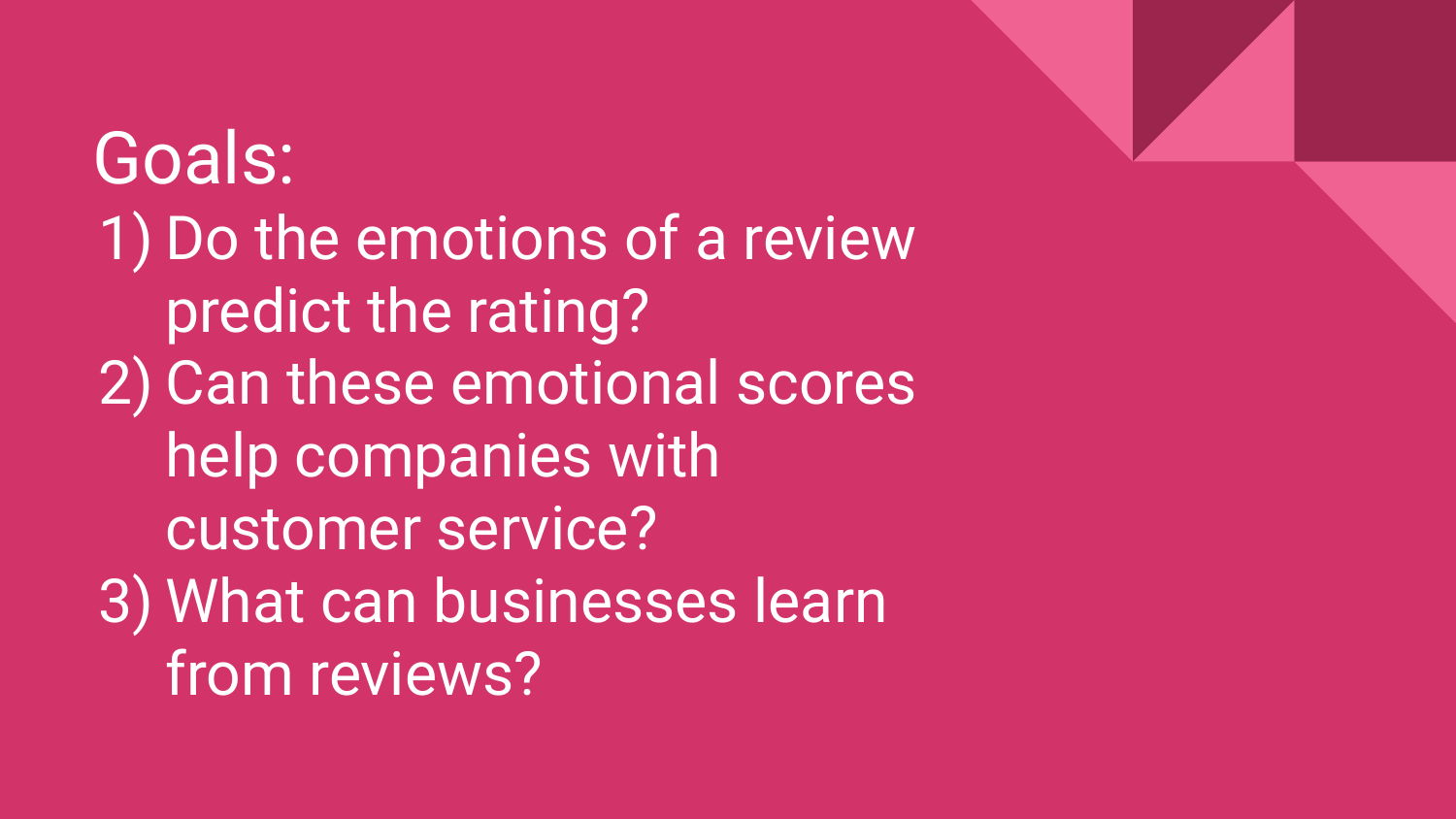

# Goals:
Do the emotions of a review predict the rating?
Can these emotional scores help companies with customer service?
What can businesses learn from reviews?